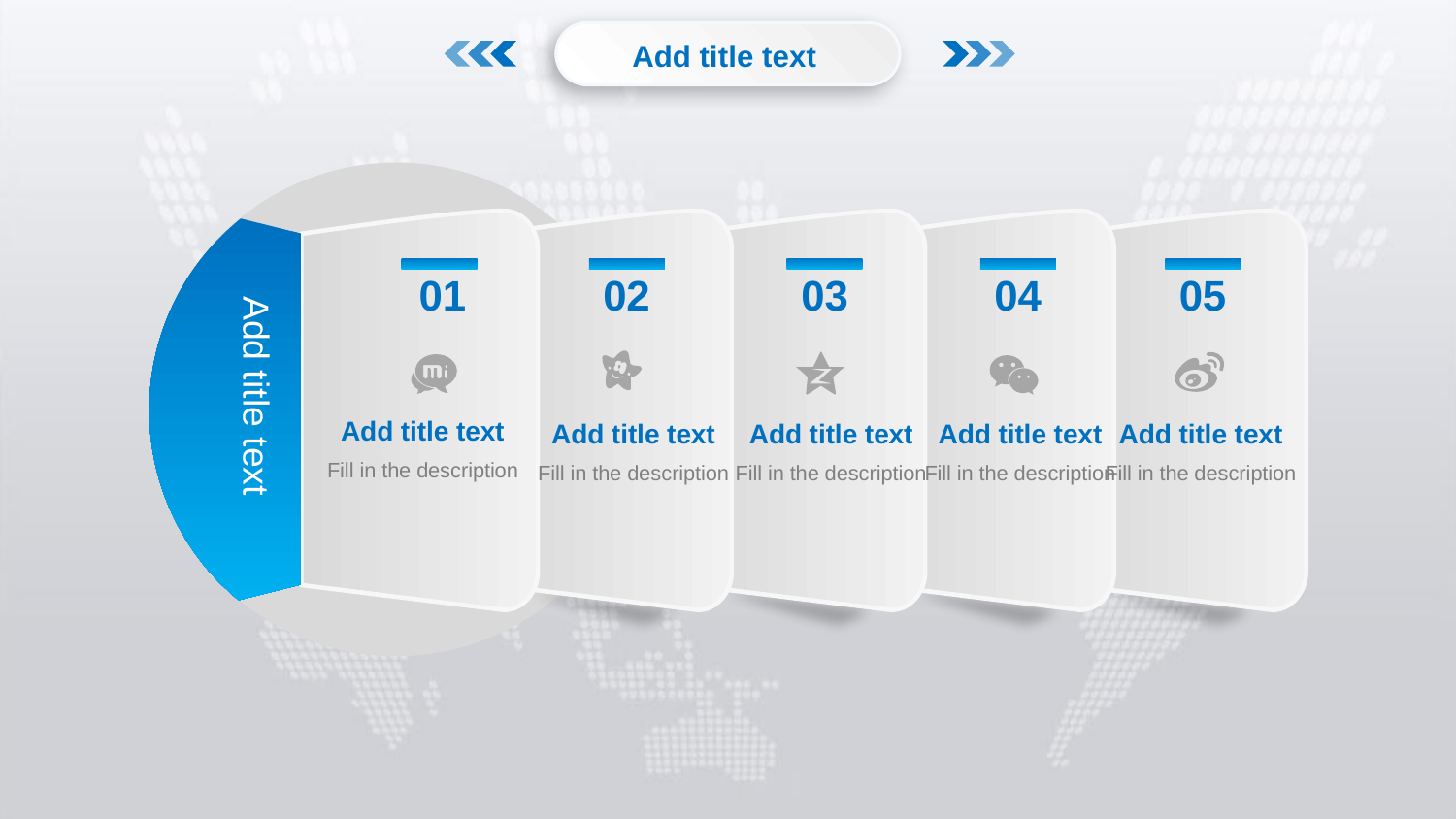

Add title text

01
02
03
04
05
Add title text

Add title text
Fill in the description

Add title text
Fill in the description

Add title text
Fill in the description

Add title text
Fill in the description

Add title text
Fill in the description